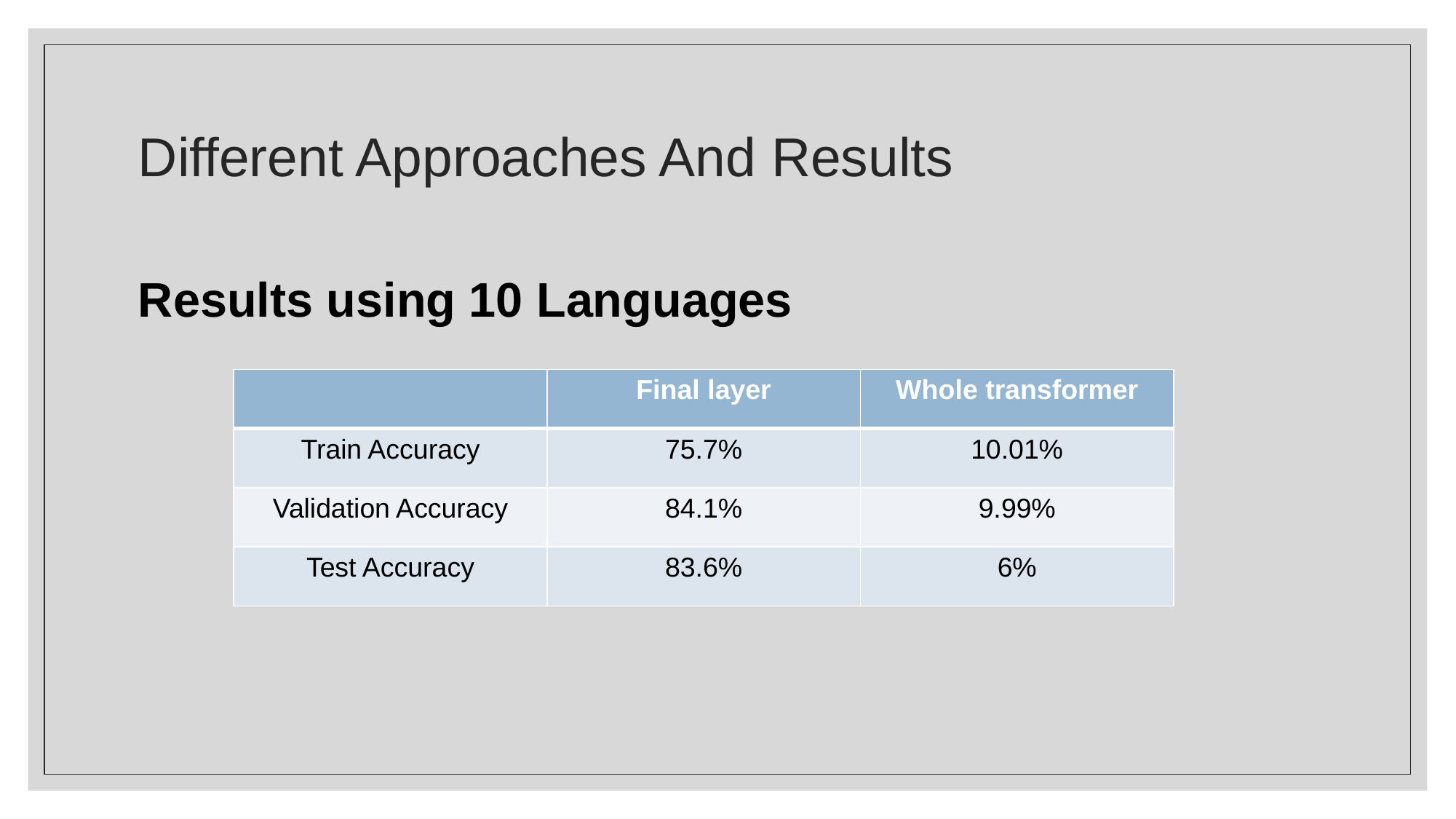

# Different Approaches And Results
Results using 10 Languages

|  | Final layer | Whole transformer |
| --- | --- | --- |
| Train Accuracy | 75.7% | 10.01% |
| Validation Accuracy | 84.1% | 9.99% |
| Test Accuracy | 83.6% | 6% |